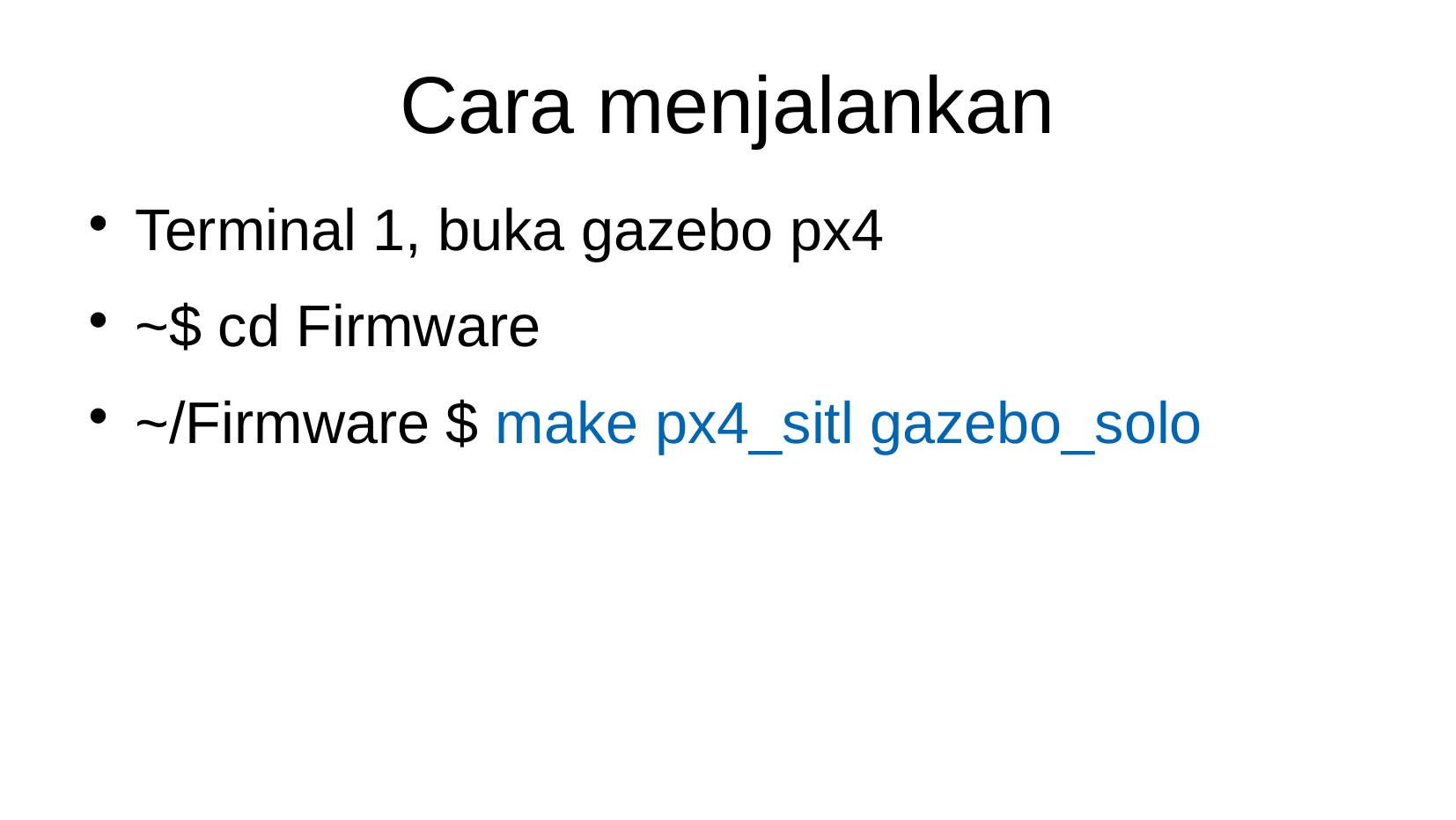

Cara menjalankan
Terminal 1, buka gazebo px4
~$ cd Firmware
~/Firmware $ make px4_sitl gazebo_solo